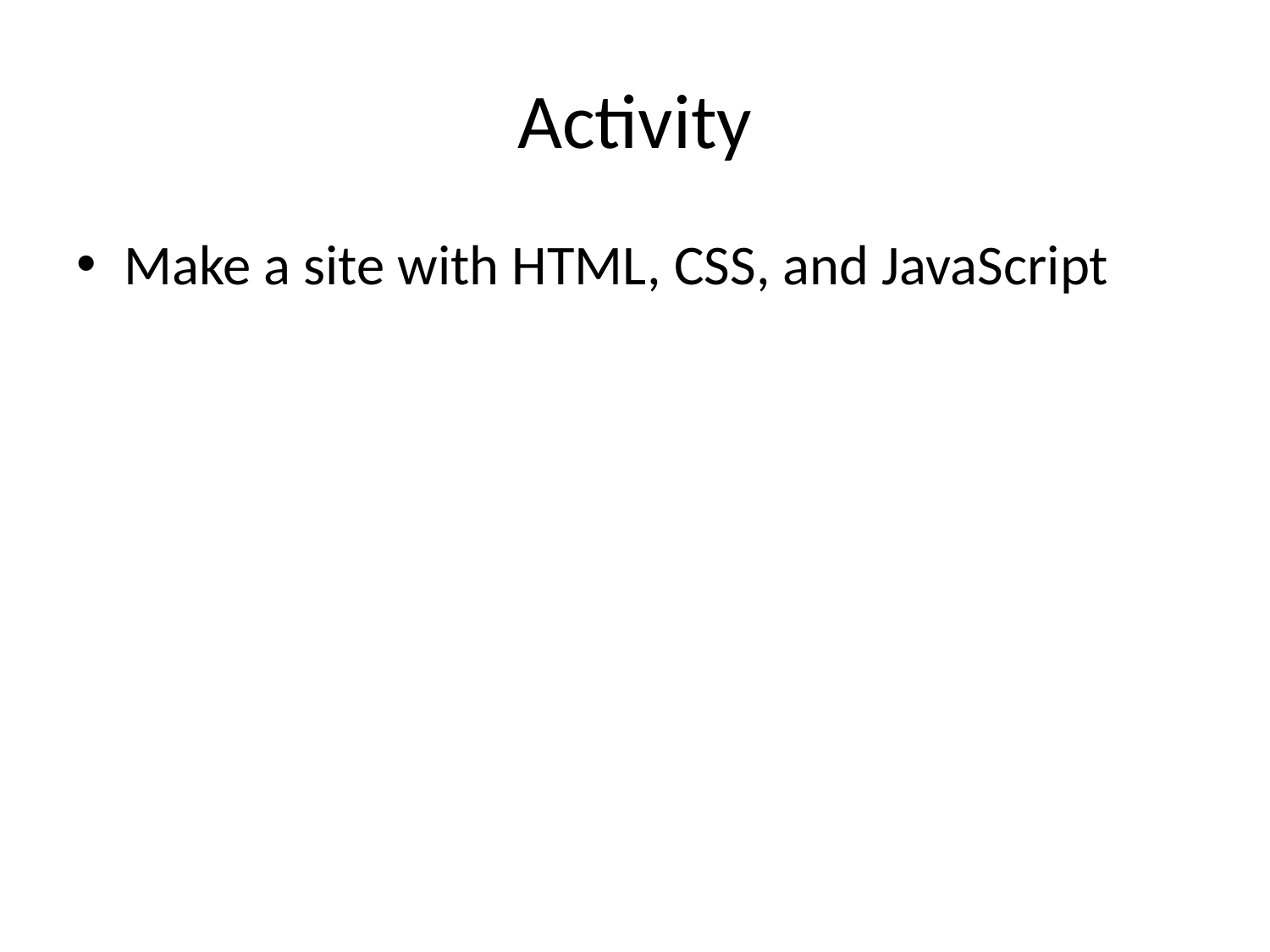

# Activity
Make a site with HTML, CSS, and JavaScript